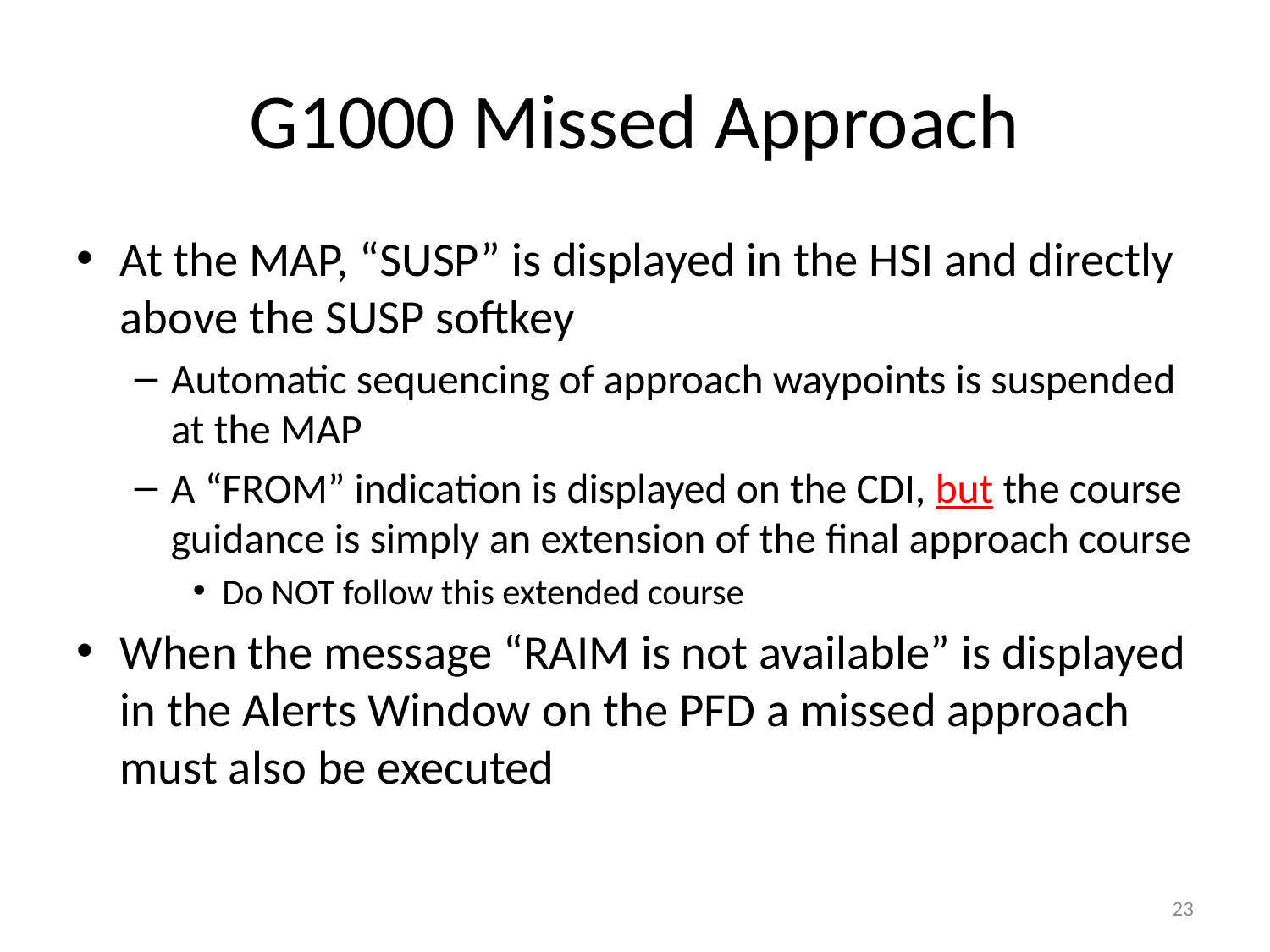

# G1000 Missed Approach
At the MAP, “SUSP” is displayed in the HSI and directly above the SUSP softkey
Automatic sequencing of approach waypoints is suspended at the MAP
A “FROM” indication is displayed on the CDI, but the course guidance is simply an extension of the final approach course
Do NOT follow this extended course
When the message “RAIM is not available” is displayed in the Alerts Window on the PFD a missed approach must also be executed
23